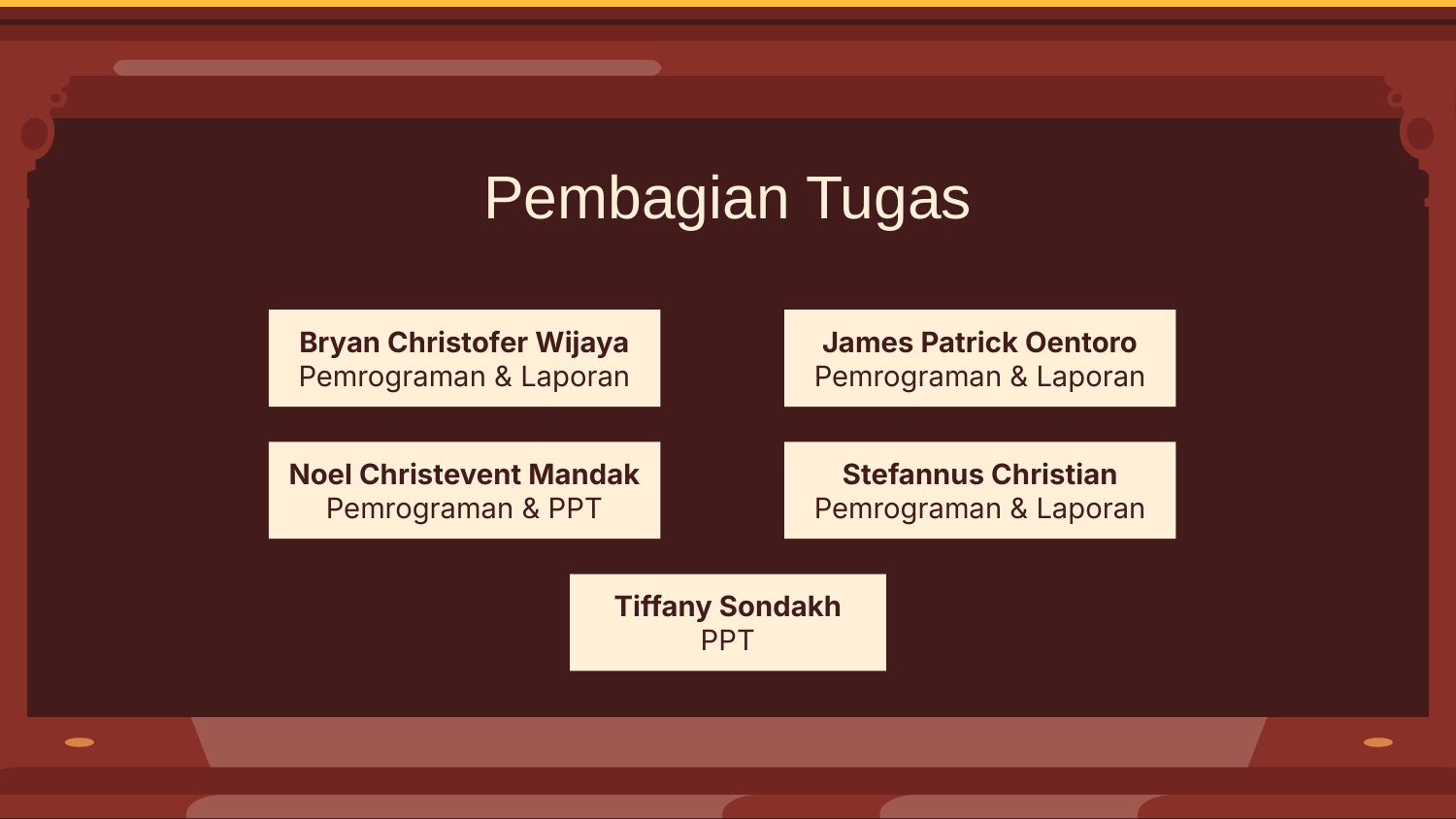

Pembagian Tugas
Bryan Christofer Wijaya
Pemrograman & Laporan
James Patrick Oentoro
Pemrograman & Laporan
Noel Christevent Mandak
Pemrograman & PPT
Stefannus Christian
Pemrograman & Laporan
Tiffany Sondakh
PPT